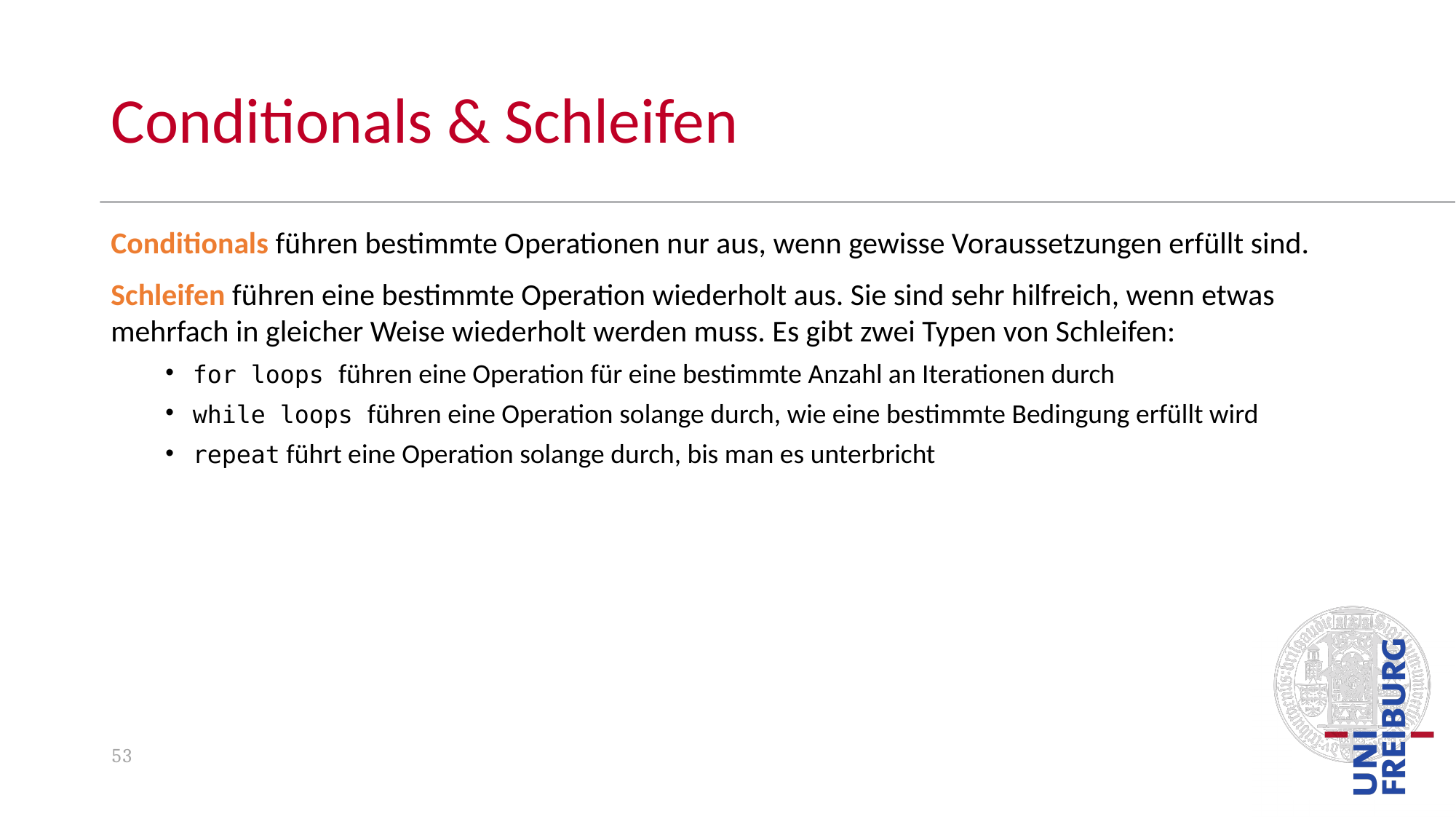

# Conditionals & Schleifen
Conditionals führen bestimmte Operationen nur aus, wenn gewisse Voraussetzungen erfüllt sind.
Schleifen führen eine bestimmte Operation wiederholt aus. Sie sind sehr hilfreich, wenn etwas mehrfach in gleicher Weise wiederholt werden muss. Es gibt zwei Typen von Schleifen:
for loops führen eine Operation für eine bestimmte Anzahl an Iterationen durch
while loops führen eine Operation solange durch, wie eine bestimmte Bedingung erfüllt wird
repeat führt eine Operation solange durch, bis man es unterbricht

53